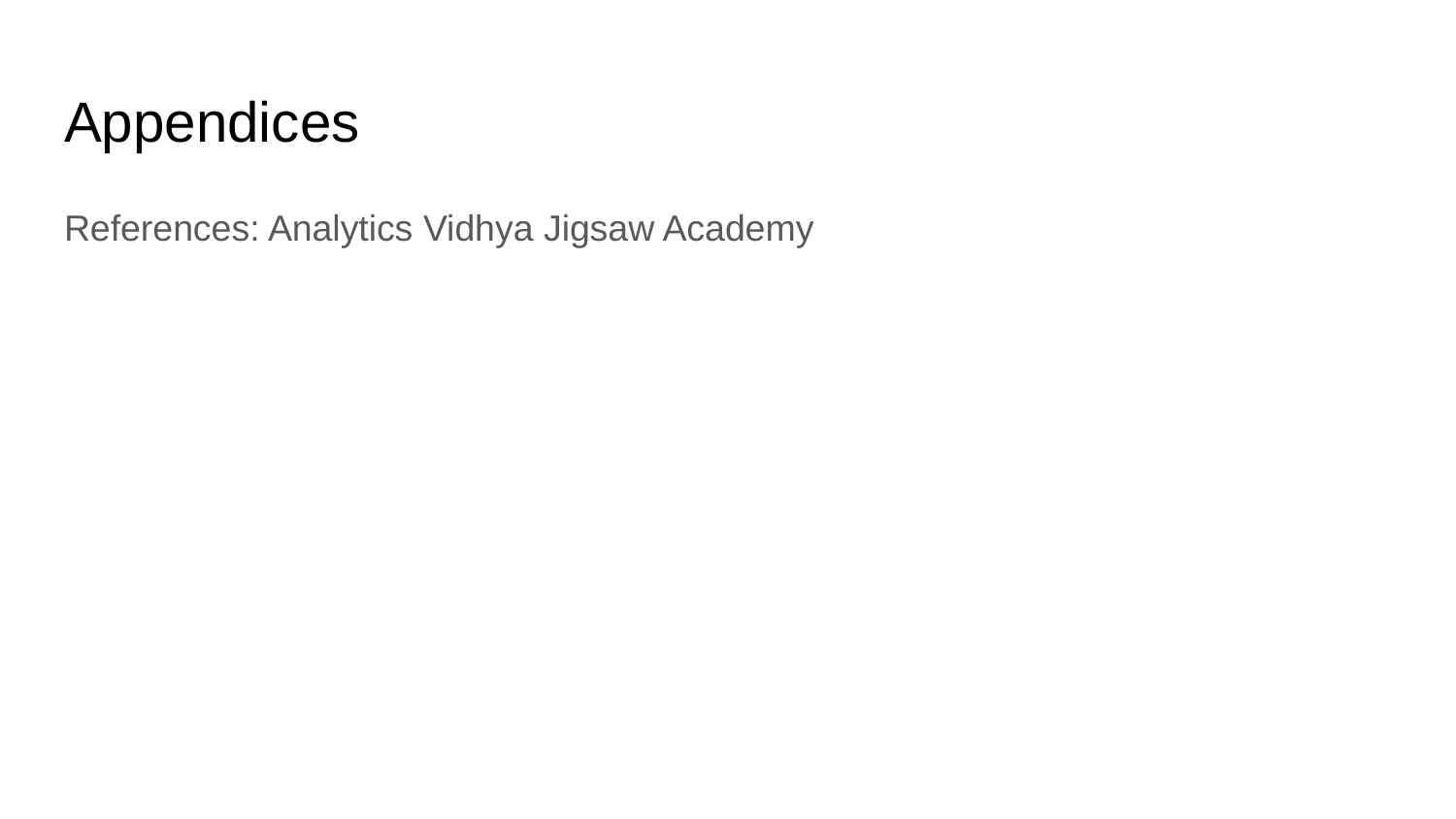

# Appendices
References: Analytics Vidhya Jigsaw Academy